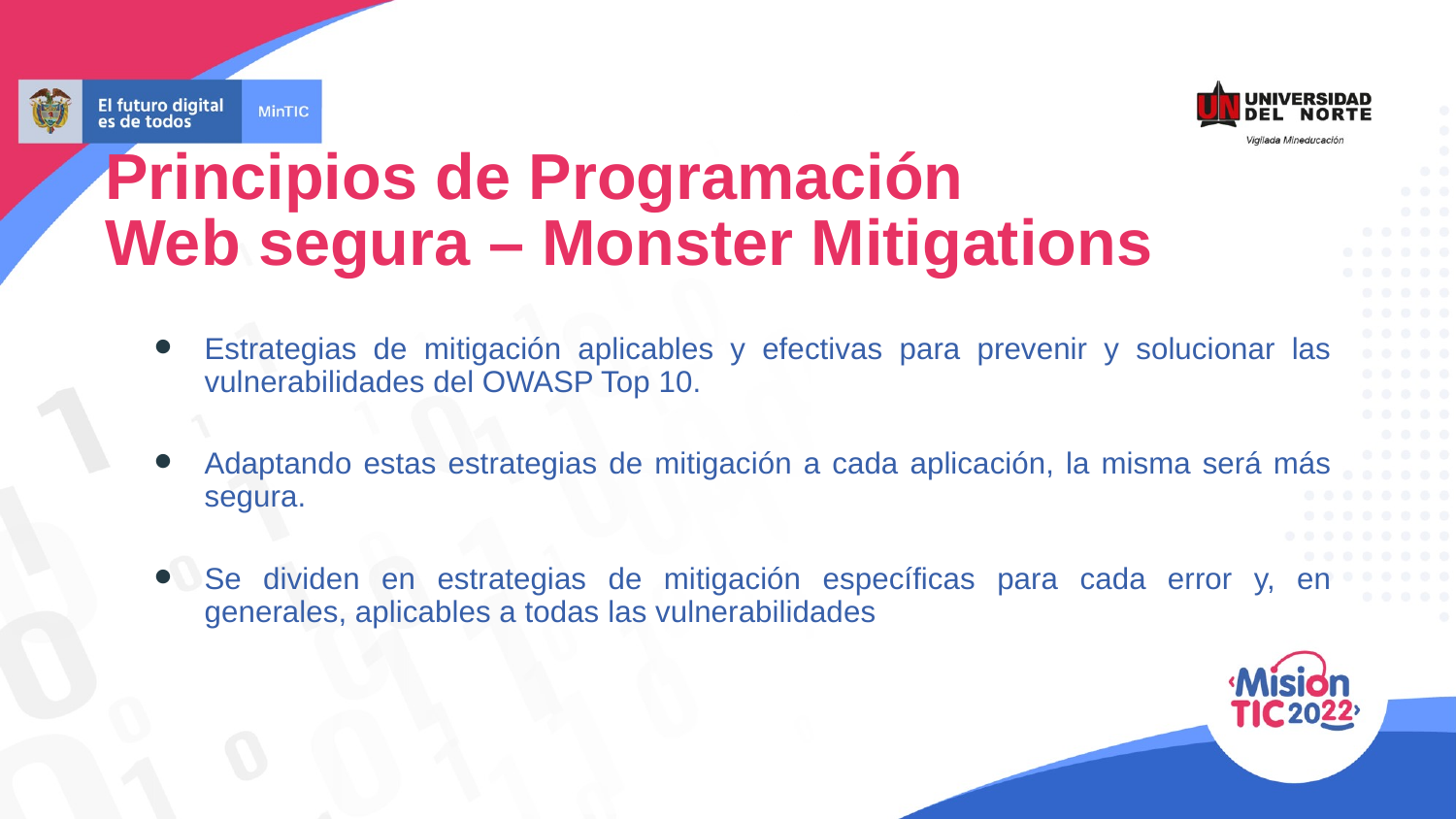

Principios de Programación
Web segura – Monster Mitigations
Estrategias de mitigación aplicables y efectivas para prevenir y solucionar las vulnerabilidades del OWASP Top 10.

Adaptando estas estrategias de mitigación a cada aplicación, la misma será más segura.

Se dividen en estrategias de mitigación específicas para cada error y, en generales, aplicables a todas las vulnerabilidades